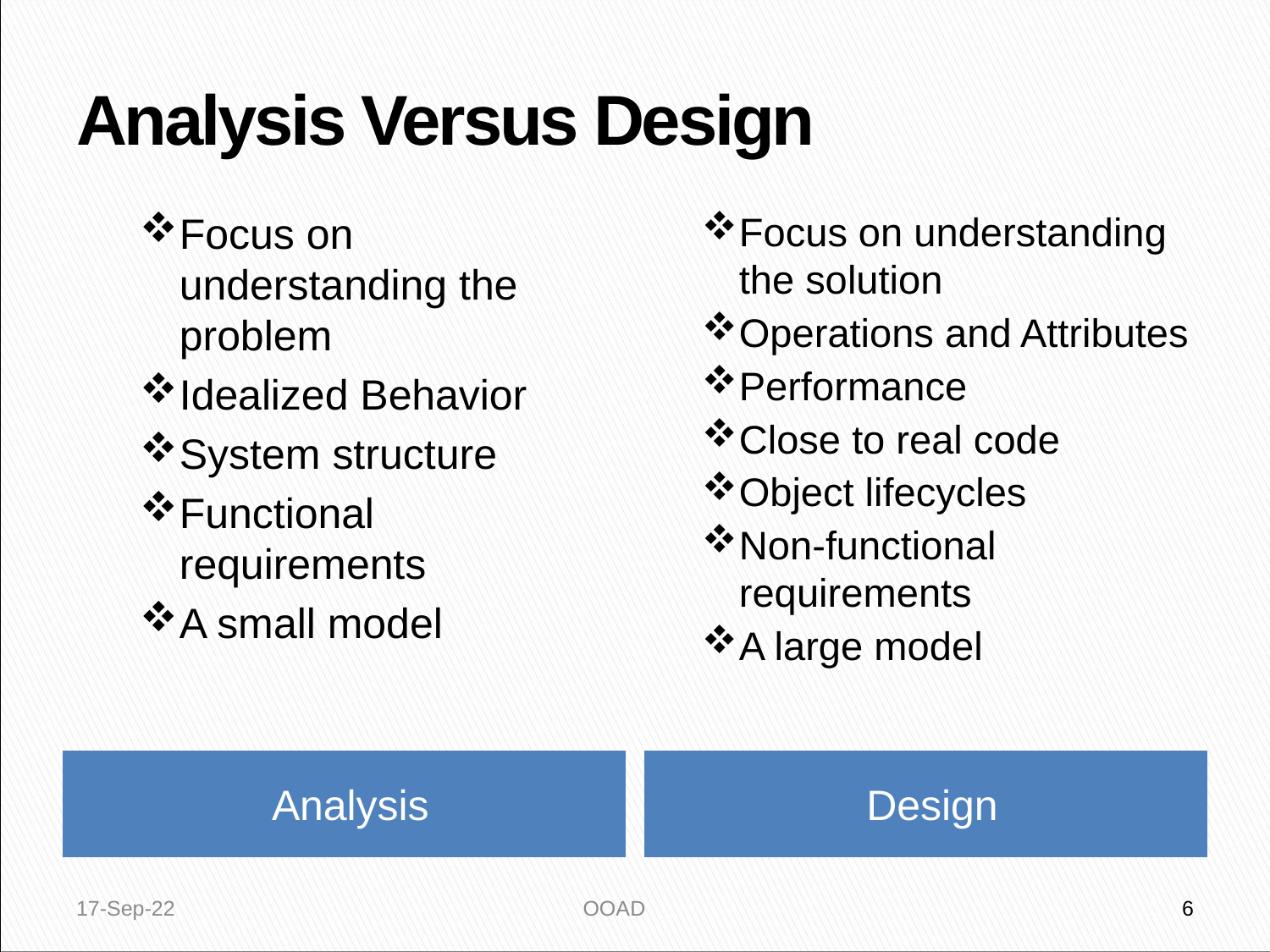

# Analysis Versus Design
Focus on understanding the problem
Idealized Behavior
System structure
Functional requirements
A small model

Focus on understanding the solution
Operations and Attributes
Performance
Close to real code
Object lifecycles
Non-functional requirements
A large model

Analysis
Design
17-Sep-22
OOAD
6